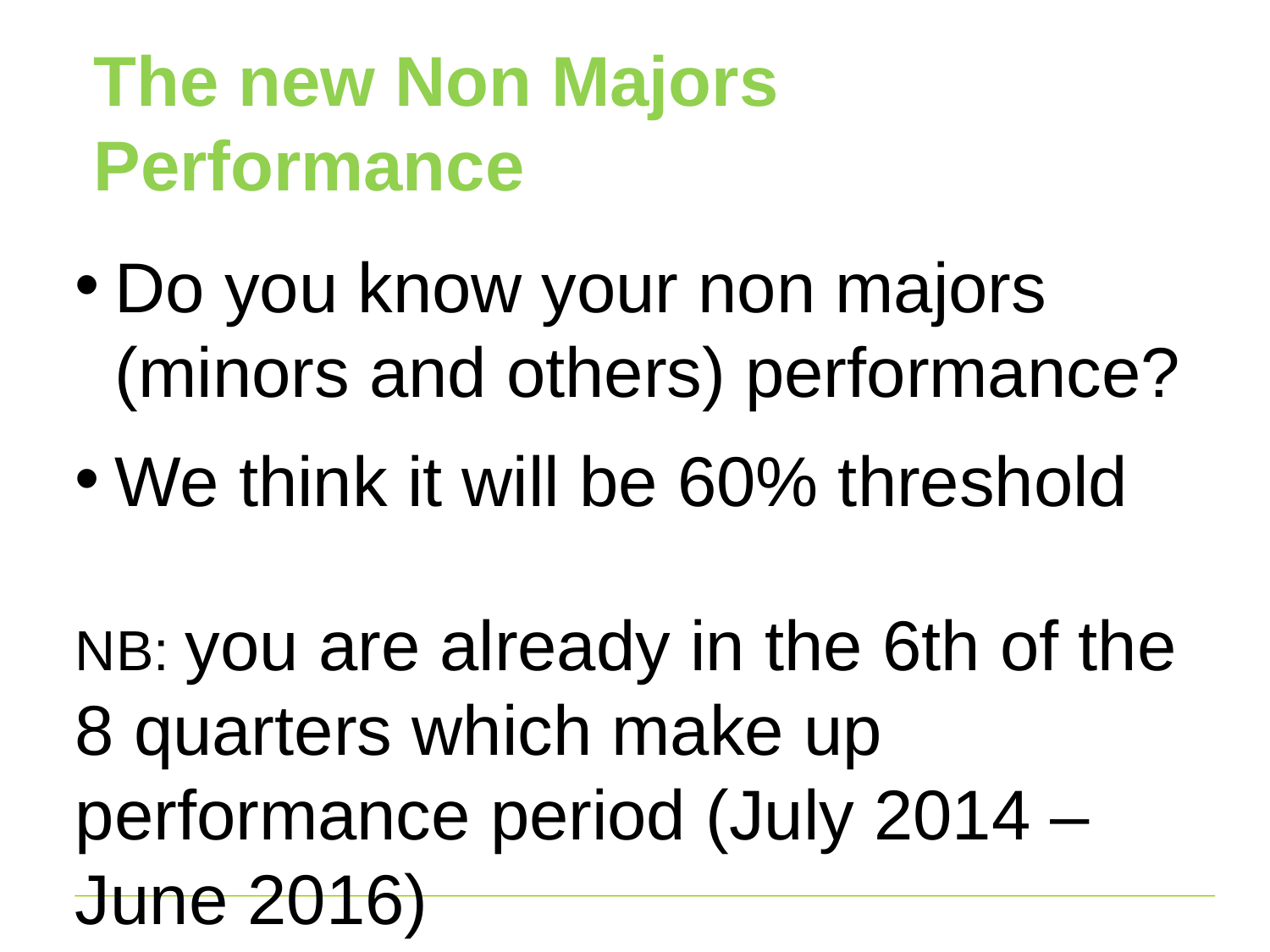

# The new Non Majors Performance

Do you know your non majors (minors and others) performance?
We think it will be 60% threshold

NB: you are already in the 6th of the 8 quarters which make up performance period (July 2014 – June 2016)